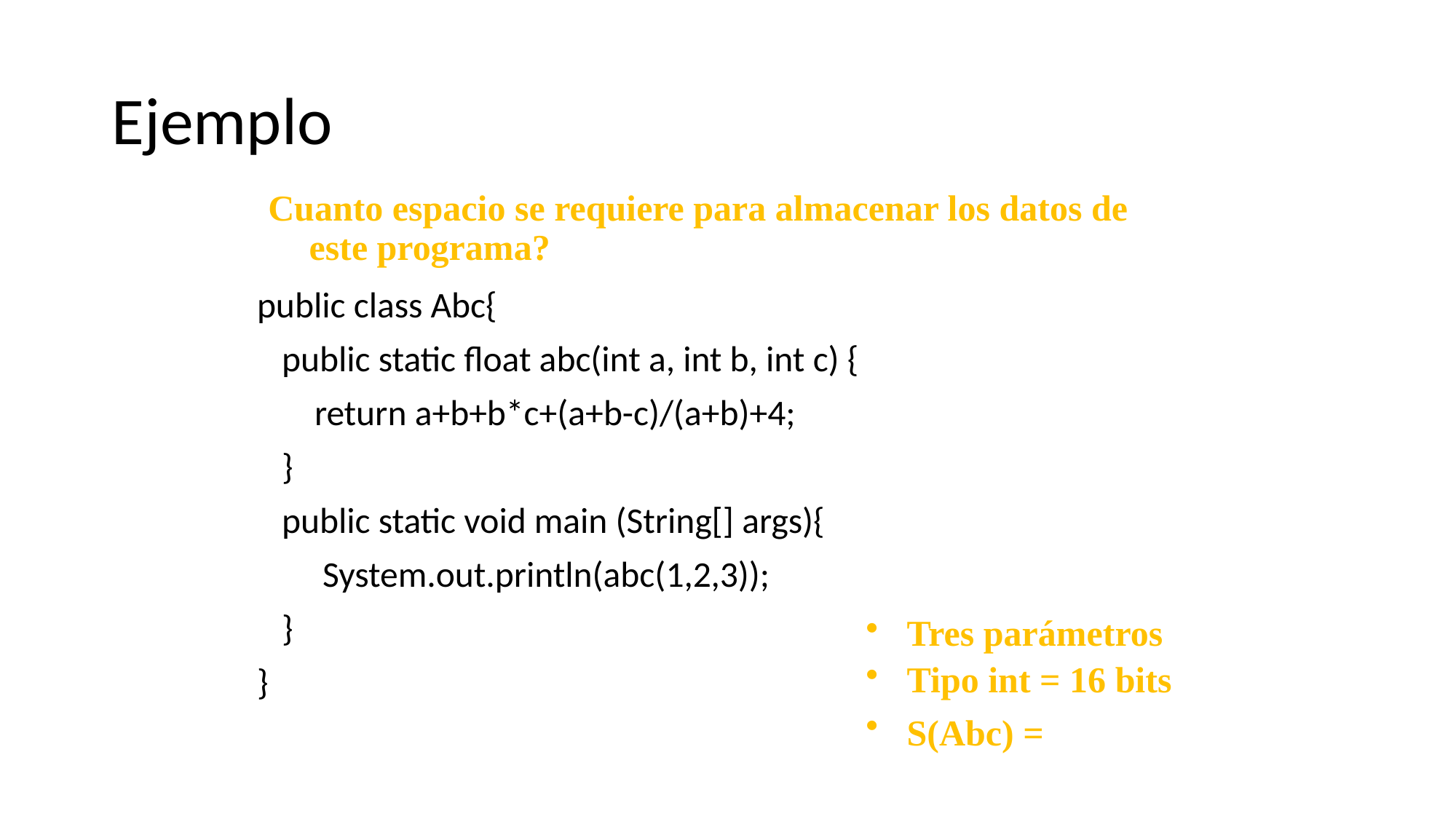

# Ejemplo
Cuanto espacio se requiere para almacenar los datos de este programa?
public class Abc{
   public static float abc(int a, int b, int c) {
       return a+b+b*c+(a+b-c)/(a+b)+4;
   }
   public static void main (String[] args){
        System.out.println(abc(1,2,3));
   }
}
Tres parámetros
Tipo int = 16 bits
S(Abc) =